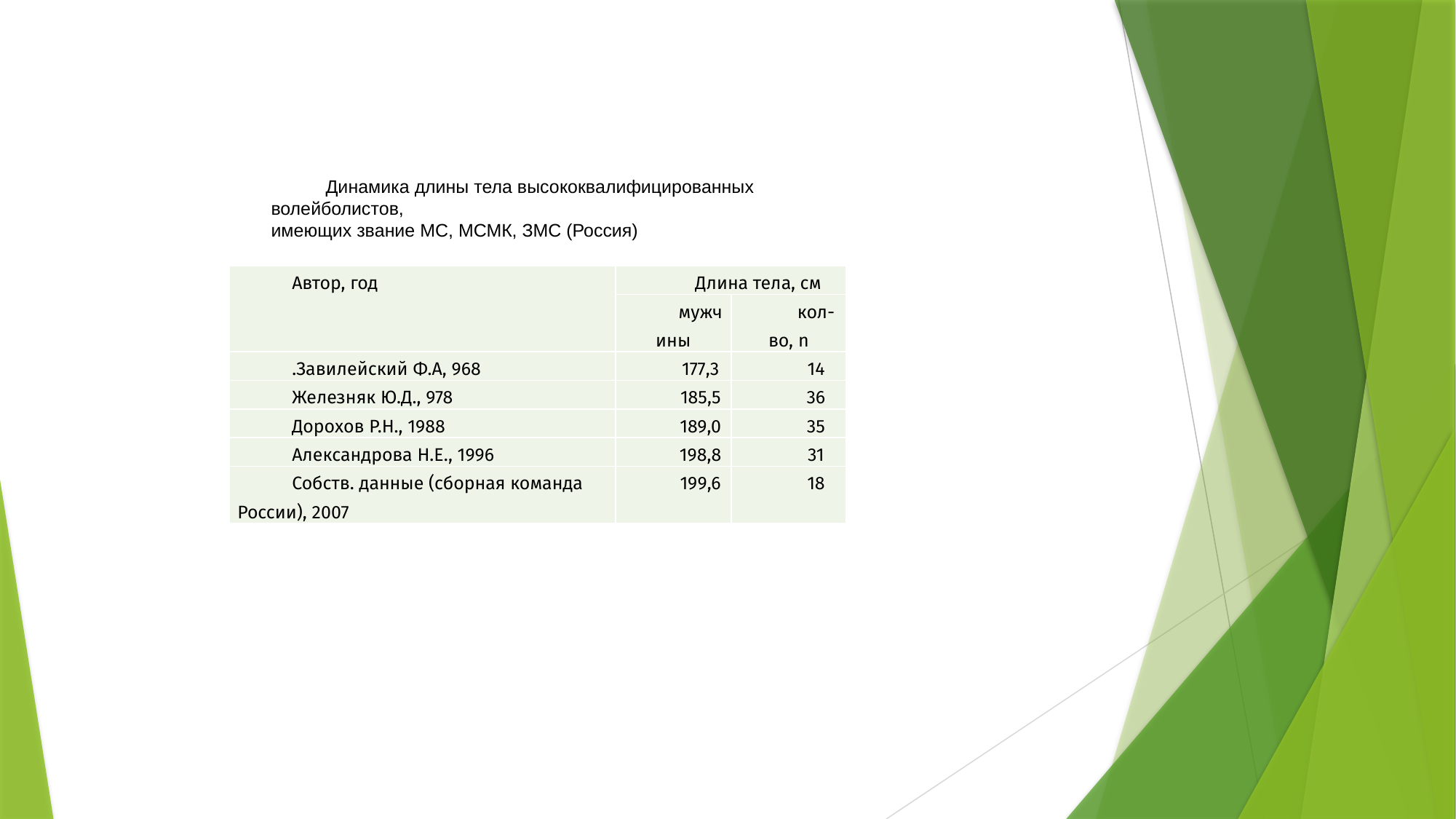

Динамика длины тела высококвалифицированных волейболистов,
имеющих звание МС, МСМК, ЗМС (Россия)

| Автор, год | Длина тела, см |  |
| --- | --- | --- |
|  | мужчины | кол-во, n |
| .Завилейский Ф.А, 968 | 177,3 | 14 |
| Железняк Ю.Д., 978 | 185,5 | 36 |
| Дорохов Р.Н., 1988 | 189,0 | 35 |
| Александрова Н.Е., 1996 | 198,8 | 31 |
| Собств. данные (сборная команда России), 2007 | 199,6 | 18 |